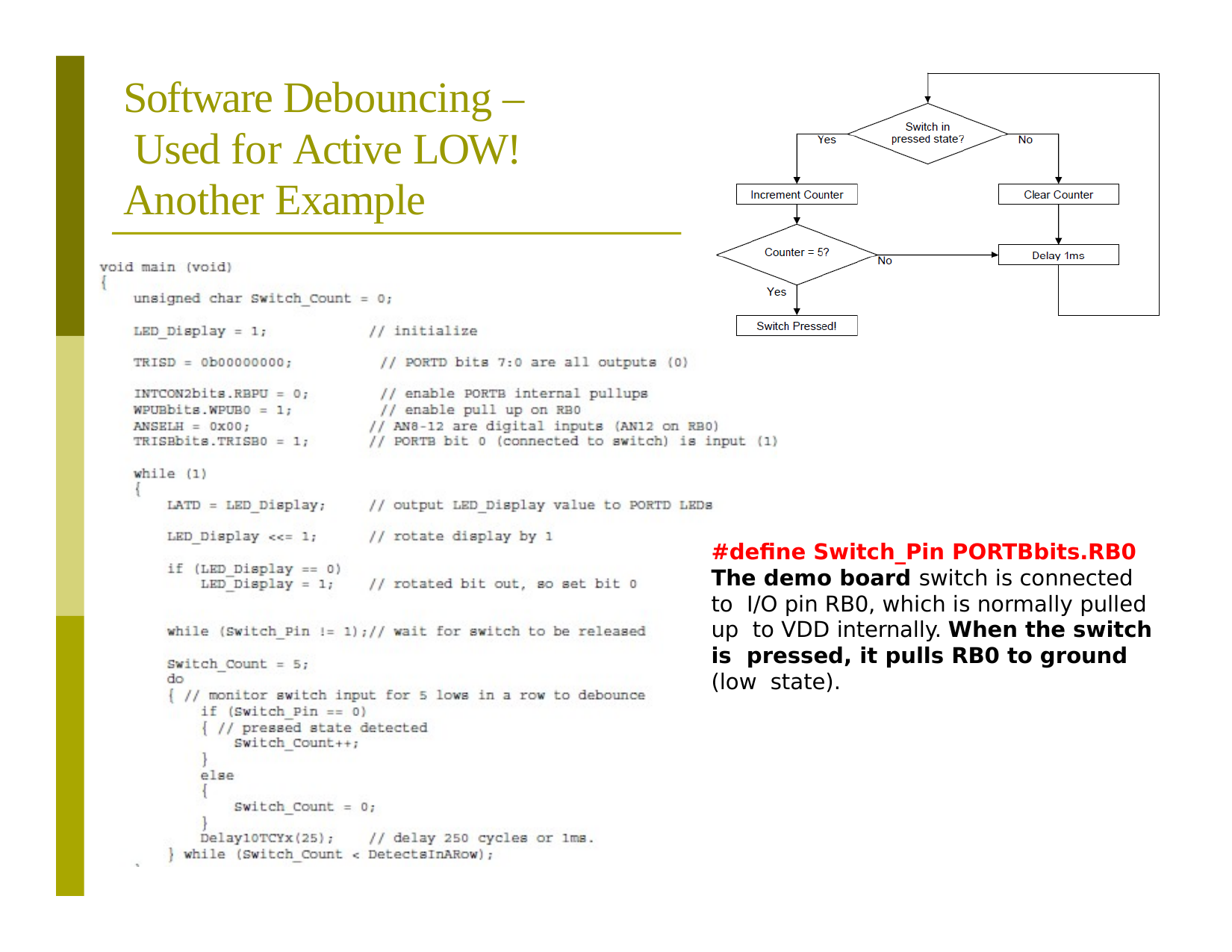

# Software Debouncing –  Used for Active LOW!
Another Example

#define Switch_Pin PORTBbits.RB0  The demo board switch is connected to  I/O pin RB0, which is normally pulled up  to VDD internally. When the switch is  pressed, it pulls RB0 to ground (low  state).